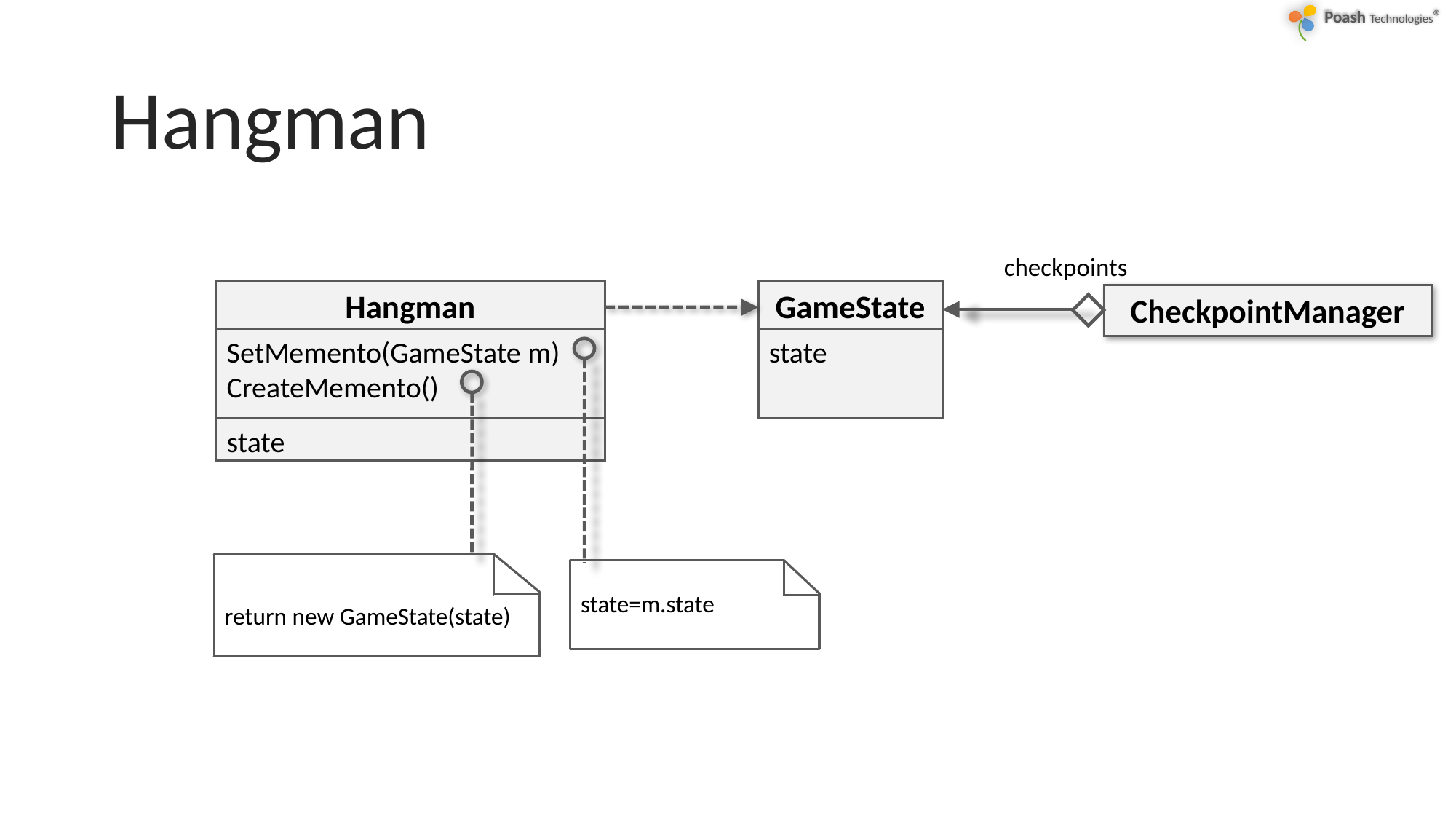

# Hangman
checkpoints
GameState
state
Hangman
SetMemento(GameState m)
CreateMemento()
state
CheckpointManager

return new GameState(state)
state=m.state